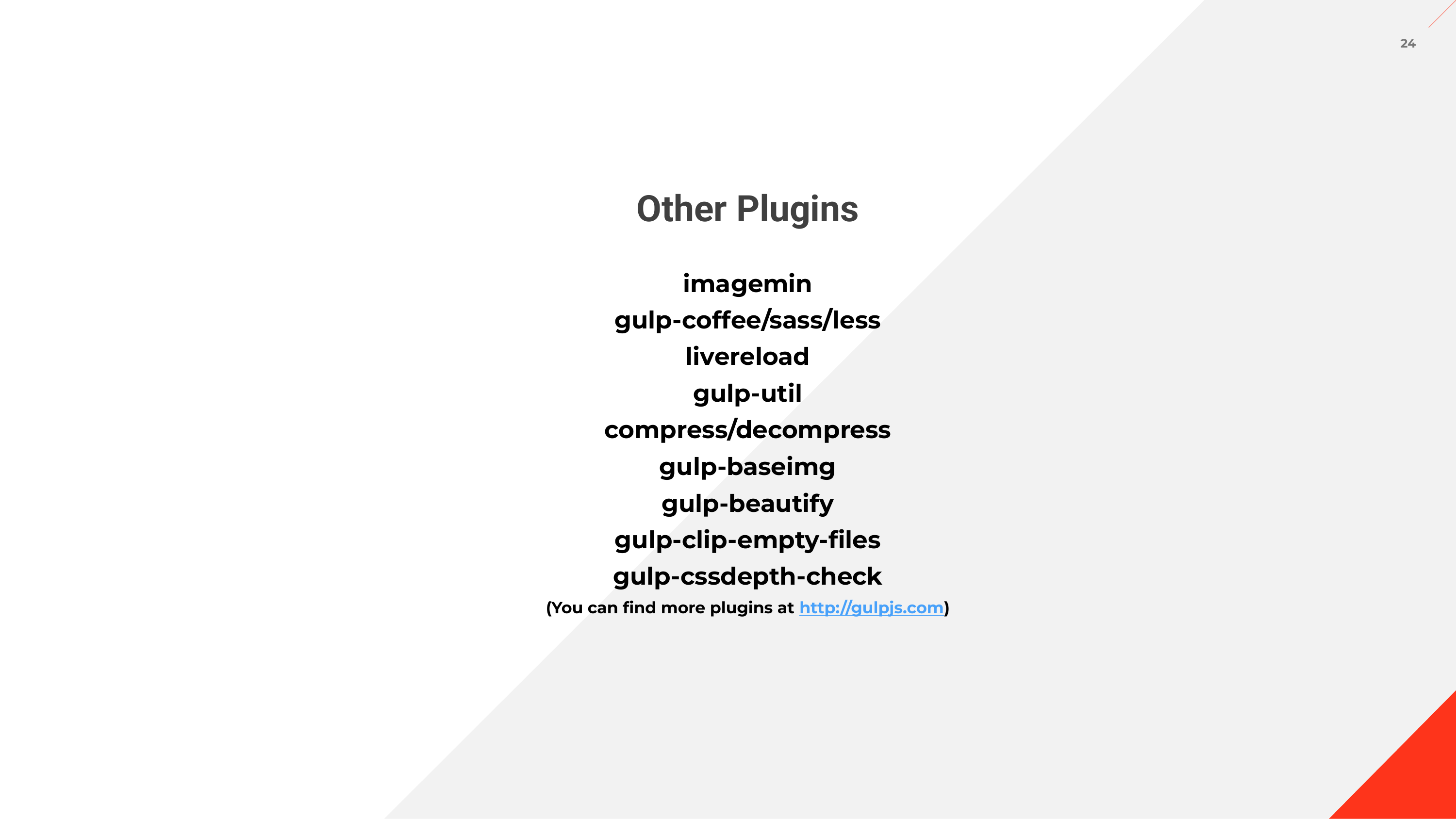

24
Other Plugins
imagemin
gulp-coffee/sass/less
livereload
gulp-util
compress/decompress
gulp-baseimg
gulp-beautify
gulp-clip-empty-files
gulp-cssdepth-check
(You can find more plugins at http://gulpjs.com)